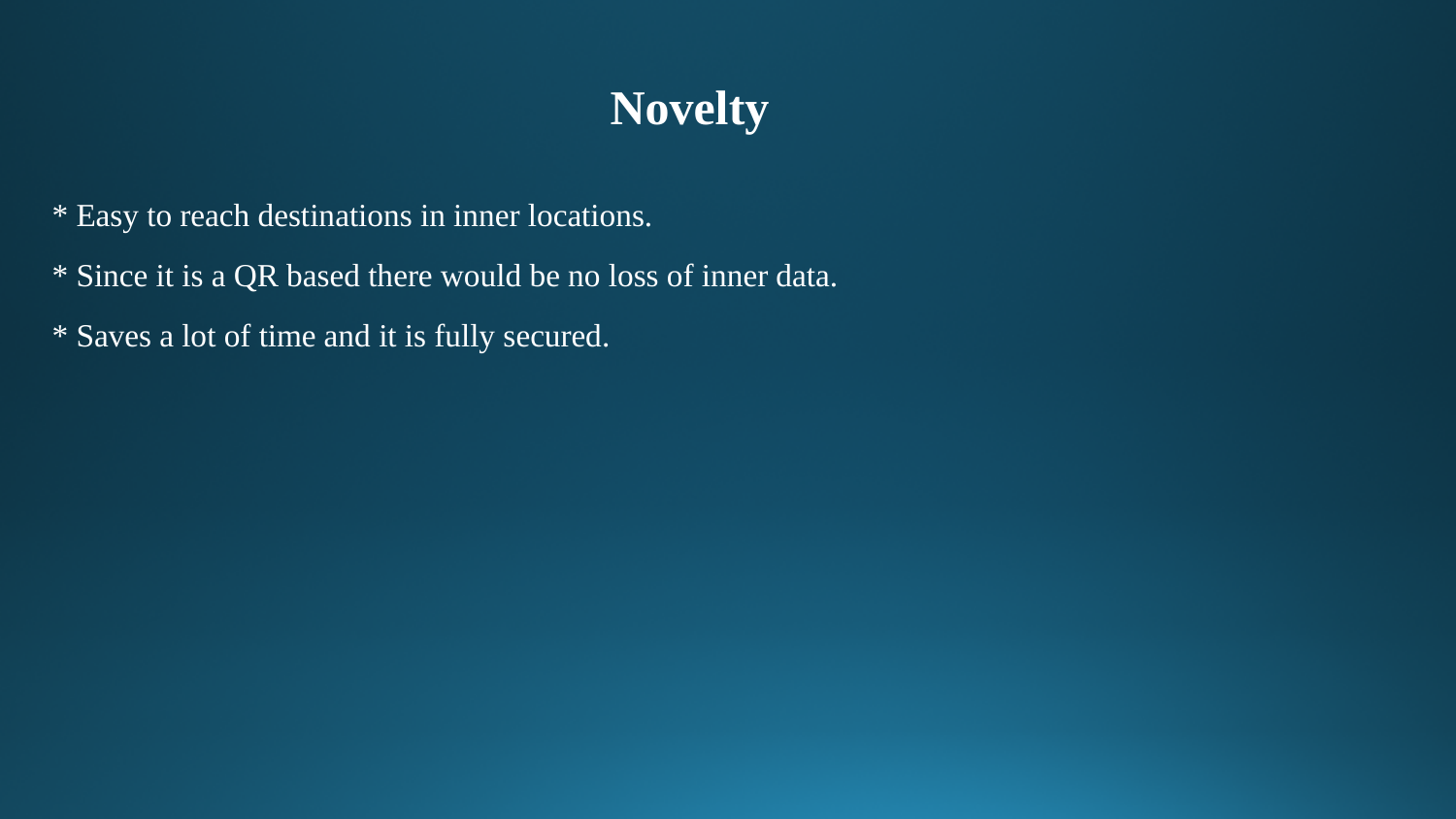

# Novelty
* Easy to reach destinations in inner locations.
* Since it is a QR based there would be no loss of inner data.
* Saves a lot of time and it is fully secured.